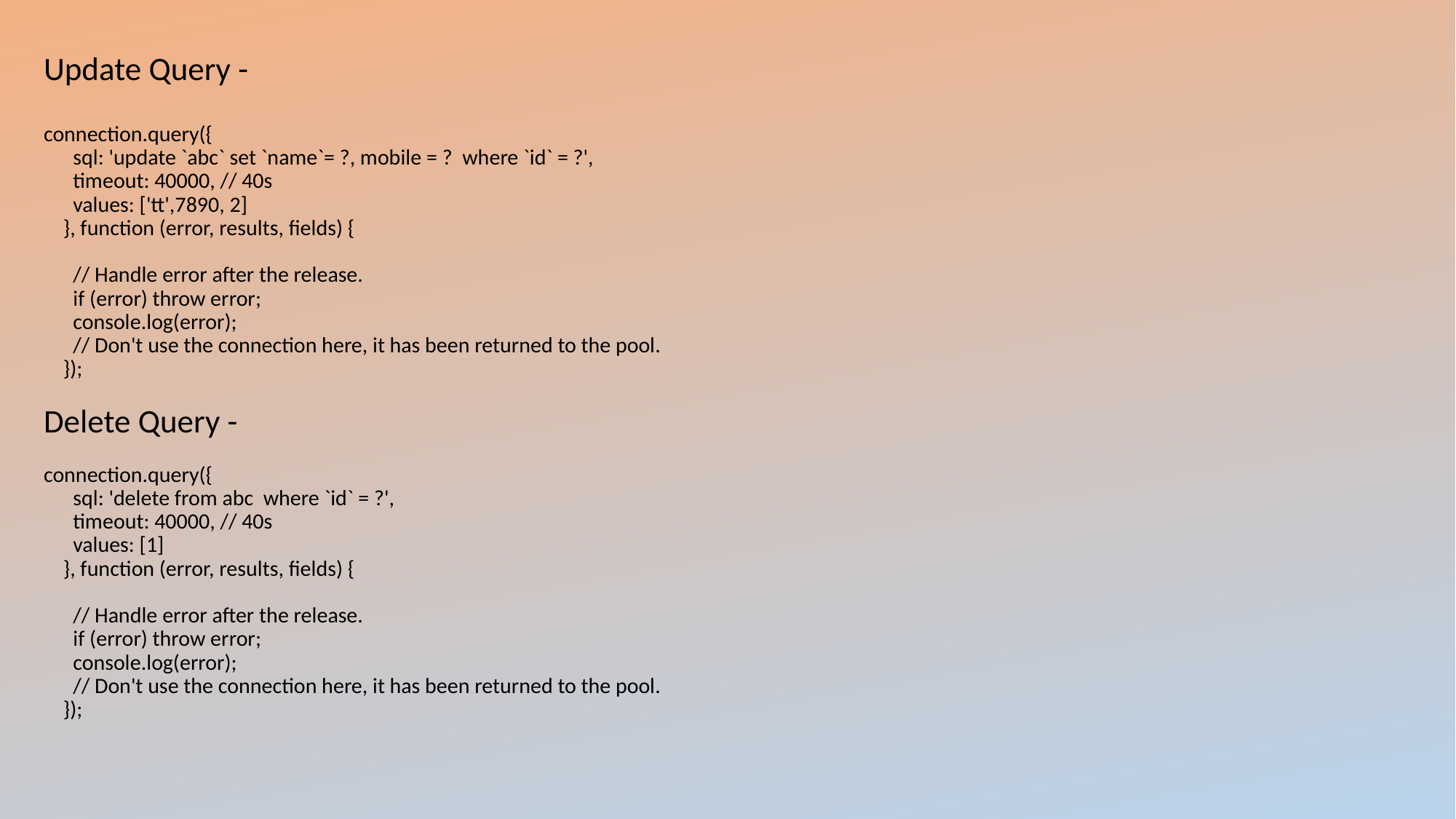

# Update Query - connection.query({ sql: 'update `abc` set `name`= ?, mobile = ?  where `id` = ?', timeout: 40000, // 40s values: ['tt',7890, 2] }, function (error, results, fields) { // Handle error after the release. if (error) throw error; console.log(error); // Don't use the connection here, it has been returned to the pool. }); Delete Query - connection.query({ sql: 'delete from abc  where `id` = ?', timeout: 40000, // 40s values: [1] }, function (error, results, fields) { // Handle error after the release. if (error) throw error; console.log(error); // Don't use the connection here, it has been returned to the pool. });